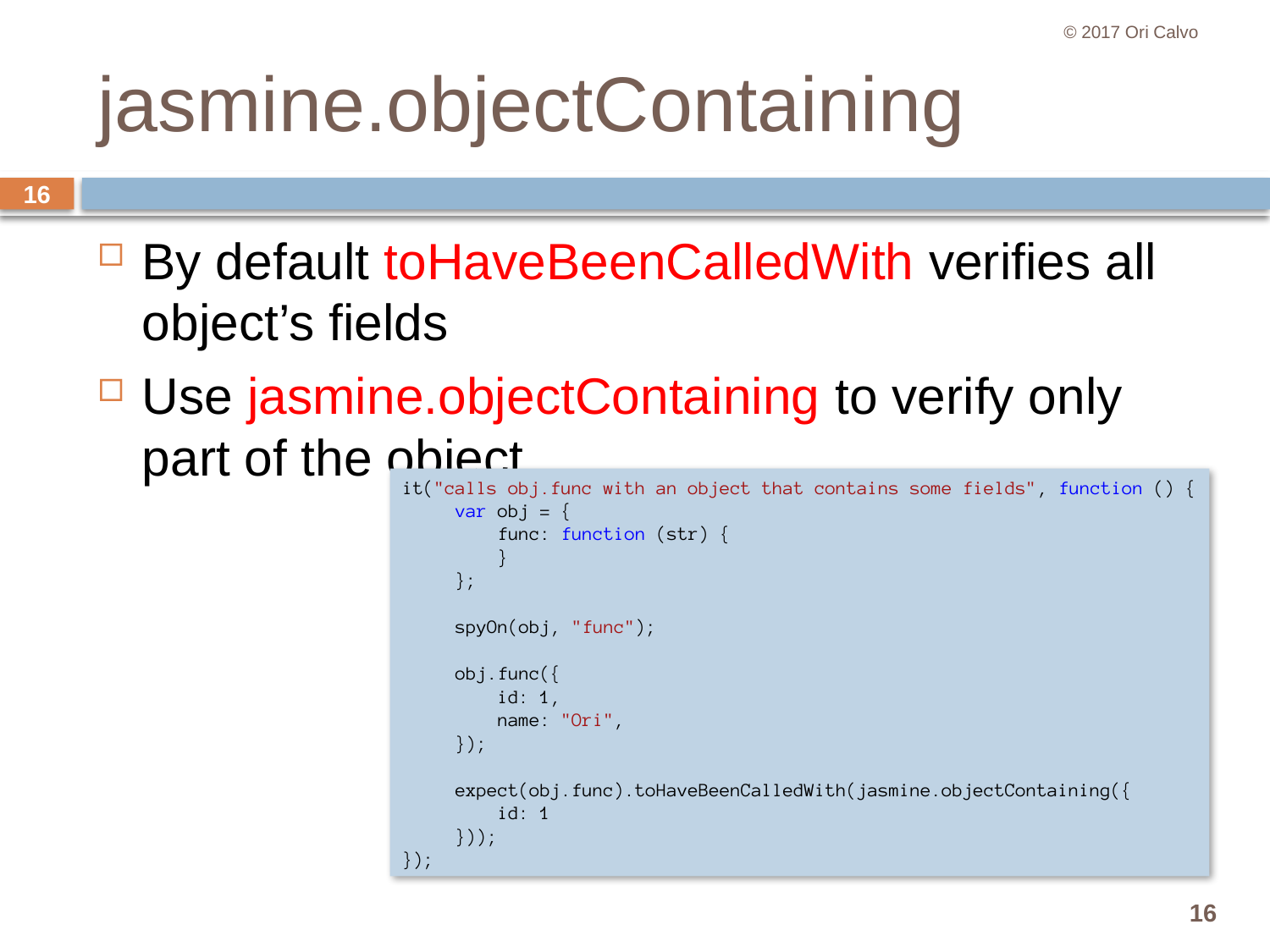

© 2017 Ori Calvo
# jasmine.objectContaining
16
By default toHaveBeenCalledWith verifies all object’s fields
Use jasmine.objectContaining to verify only part of the object
it("calls obj.func with an object that contains some fields", function () {
     var obj = {
         func: function (str) {
         }
     };

     spyOn(obj, "func");

     obj.func({
         id: 1,
         name: "Ori",
     });

     expect(obj.func).toHaveBeenCalledWith(jasmine.objectContaining({
         id: 1
     }));
});